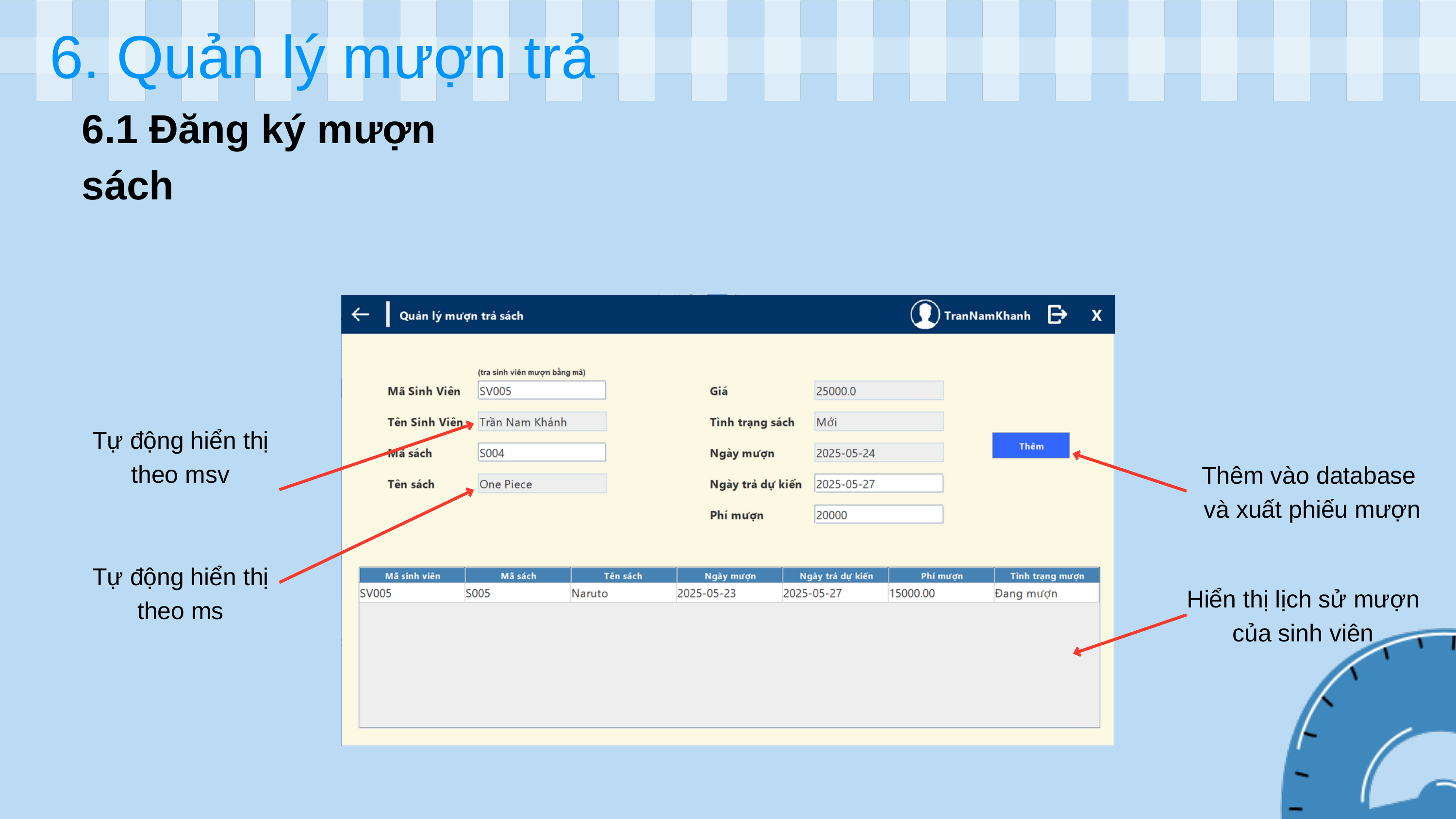

6. Quản lý mượn trả
6.1 Đăng ký mượn sách

Tự động hiển thị theo msv

Thêm vào database
và xuất phiếu mượn

Tự động hiển thị theo ms
Hiển thị lịch sử mượn của sinh viên